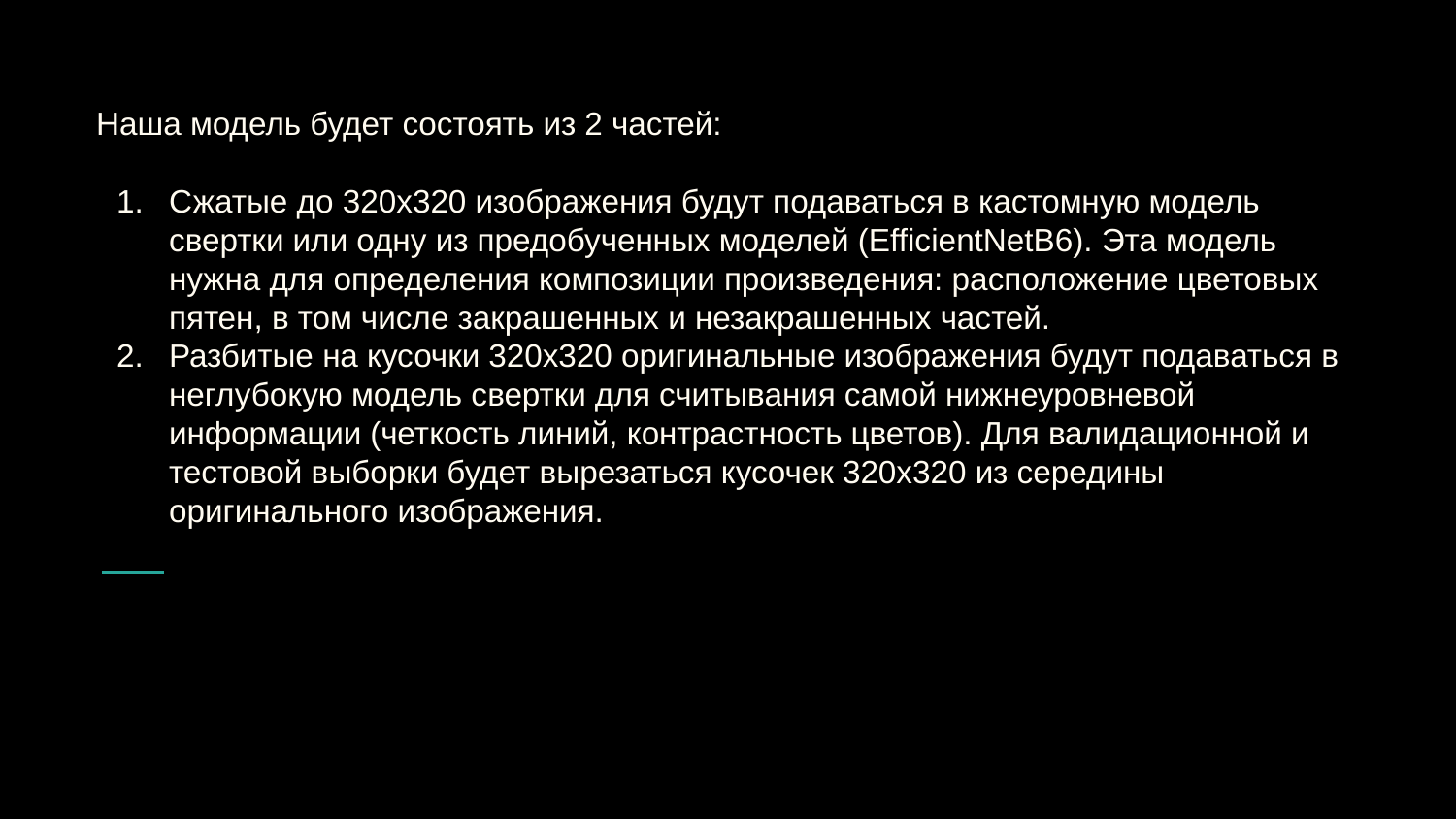

# Наша модель будет состоять из 2 частей:

Сжатые до 320х320 изображения будут подаваться в кастомную модель свертки или одну из предобученных моделей (EfficientNetB6). Эта модель нужна для определения композиции произведения: расположение цветовых пятен, в том числе закрашенных и незакрашенных частей.
Разбитые на кусочки 320х320 оригинальные изображения будут подаваться в неглубокую модель свертки для считывания самой нижнеуровневой информации (четкость линий, контрастность цветов). Для валидационной и тестовой выборки будет вырезаться кусочек 320х320 из середины оригинального изображения.